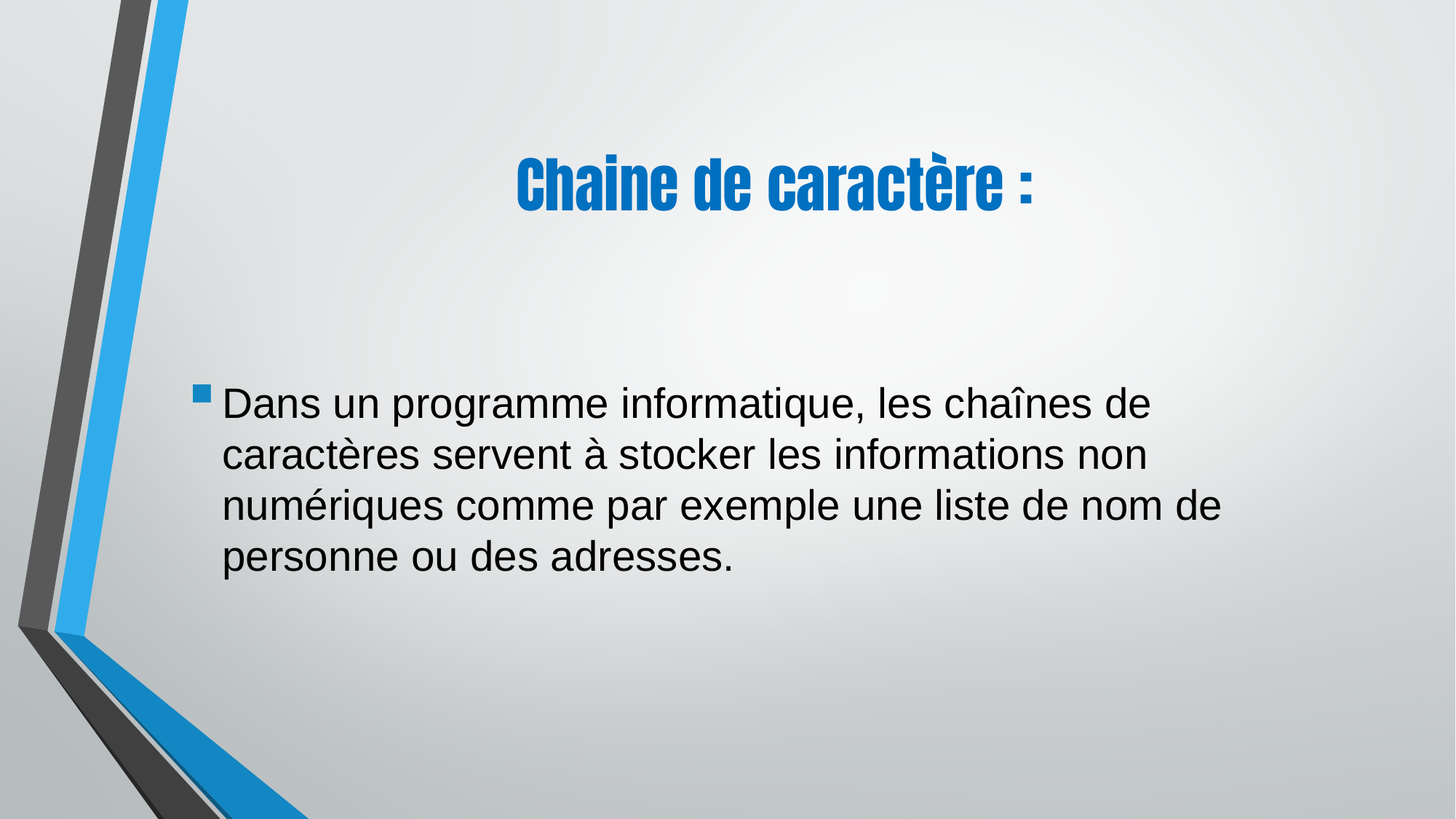

# Chaine de caractère :
Dans un programme informatique, les chaînes de caractères servent à stocker les informations non numériques comme par exemple une liste de nom de personne ou des adresses.